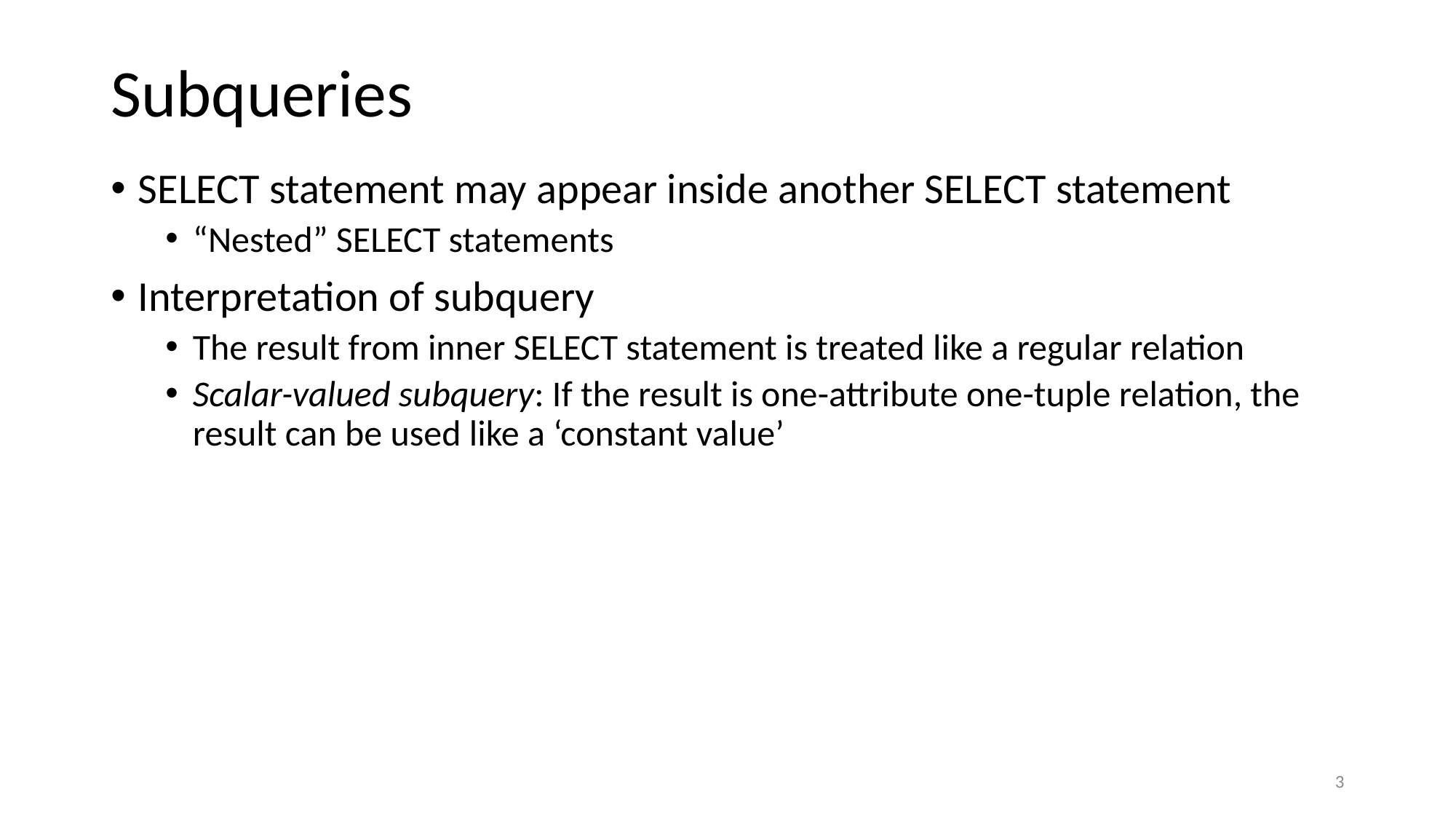

# Subqueries
SELECT statement may appear inside another SELECT statement
“Nested” SELECT statements
Interpretation of subquery
The result from inner SELECT statement is treated like a regular relation
Scalar-valued subquery: If the result is one-attribute one-tuple relation, the result can be used like a ‘constant value’
3